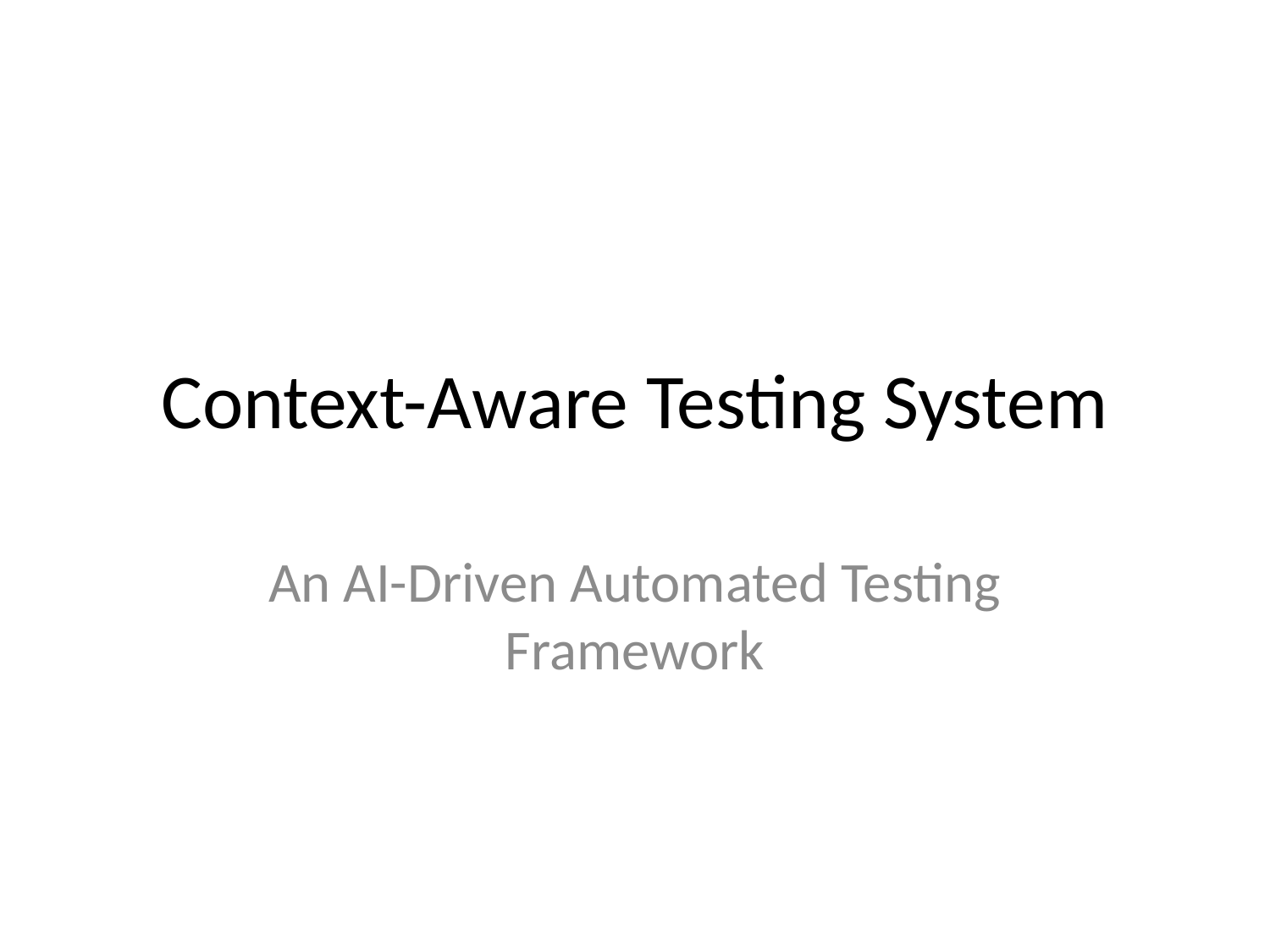

# Context-Aware Testing System
An AI-Driven Automated Testing Framework